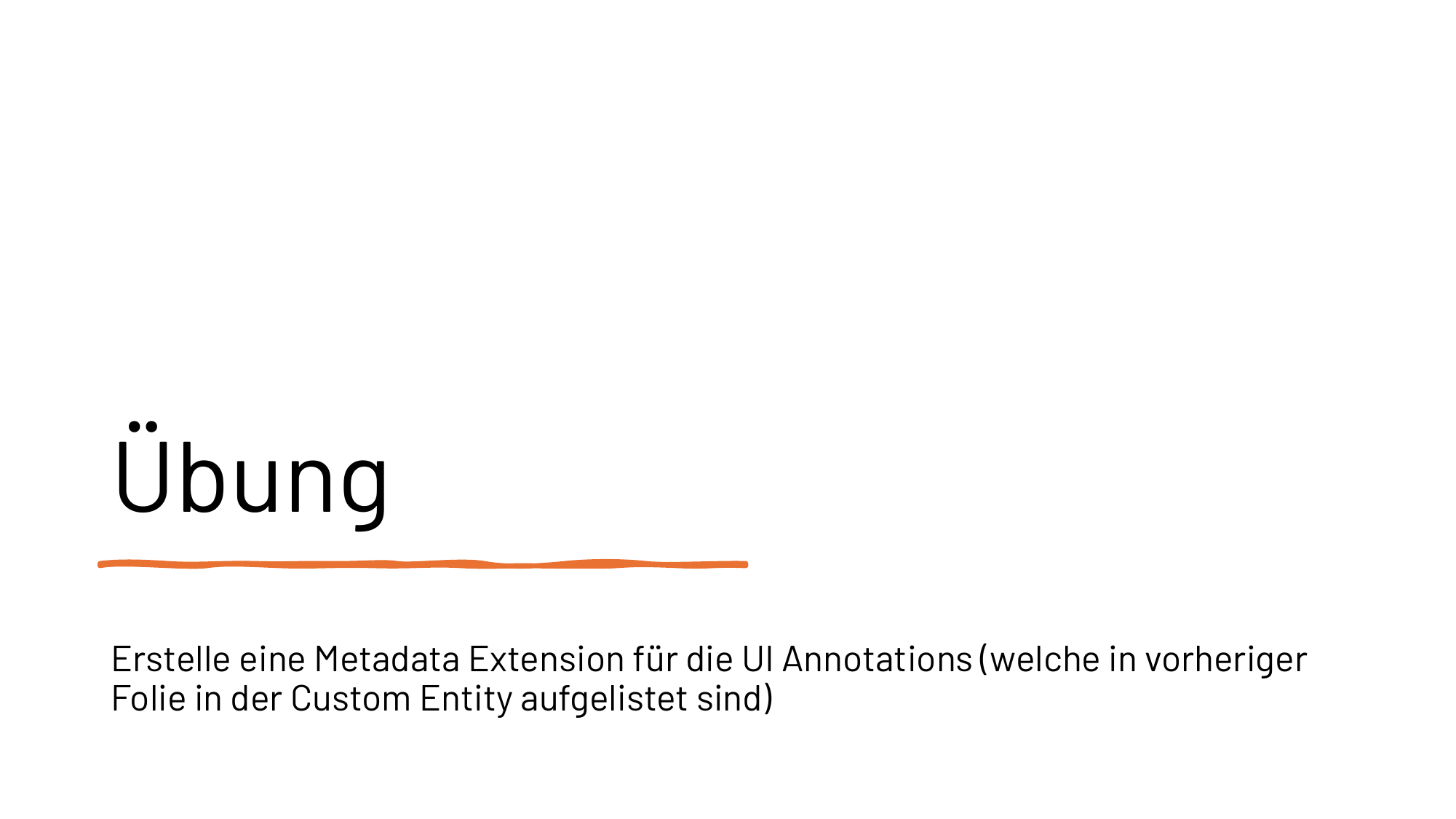

# Übung

Erstelle eine Metadata Extension für die UI Annotations (welche in vorheriger Folie in der Custom Entity aufgelistet sind)